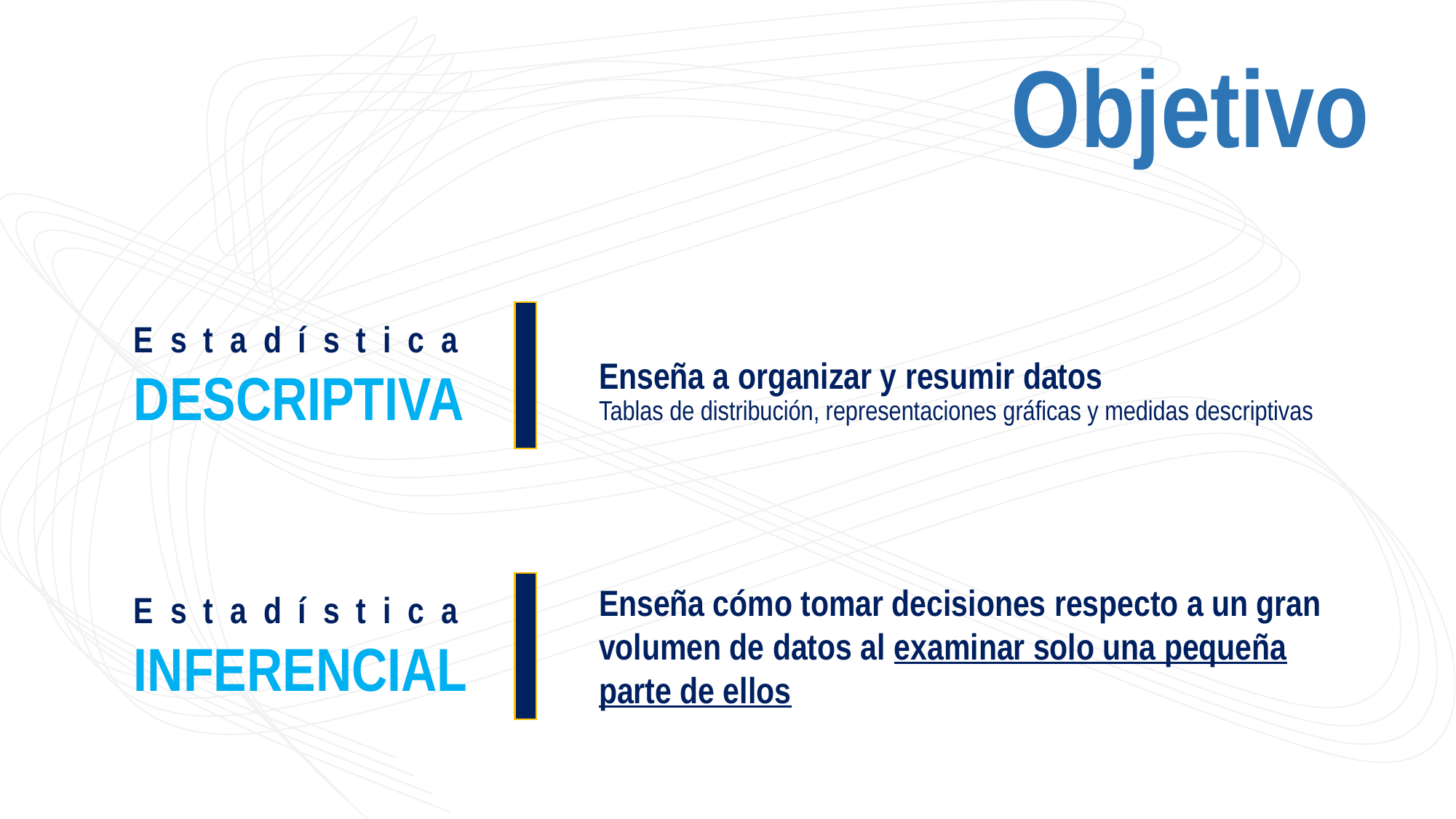

Objetivo

E  s  t  a  d  í  s  t  i  c  a DESCRIPTIVA
Enseña a organizar y resumir datos
Tablas de distribución, representaciones gráficas y medidas descriptivas

Enseña cómo tomar decisiones respecto a un gran volumen de datos al examinar solo una pequeña parte de ellos
E  s  t  a  d  í  s  t  i  c  a INFERENCIAL